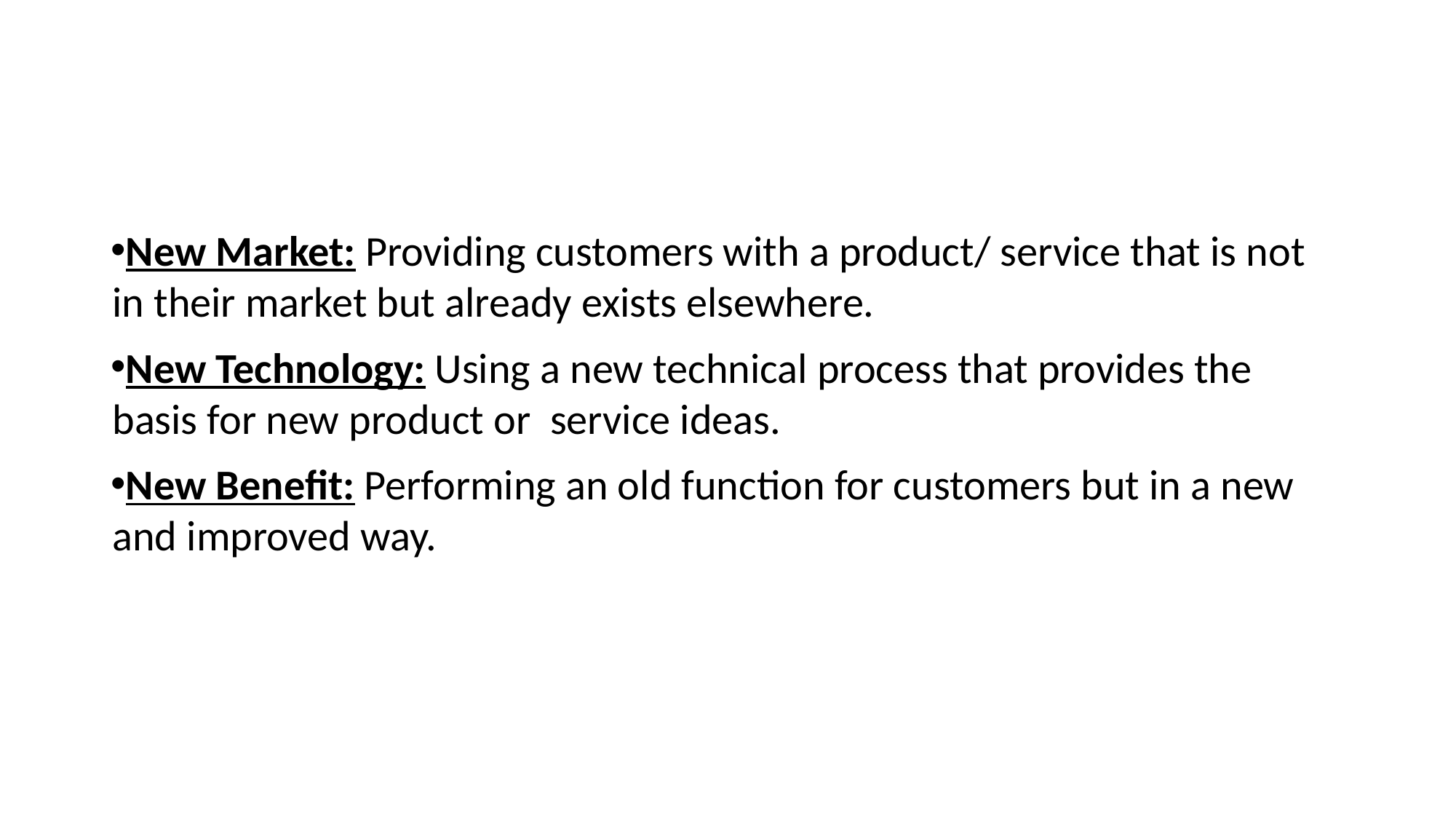

#
New Market: Providing customers with a product/ service that is not in their market but already exists elsewhere.
New Technology: Using a new technical process that provides the basis for new product or  service ideas.
New Benefit: Performing an old function for customers but in a new and improved way.